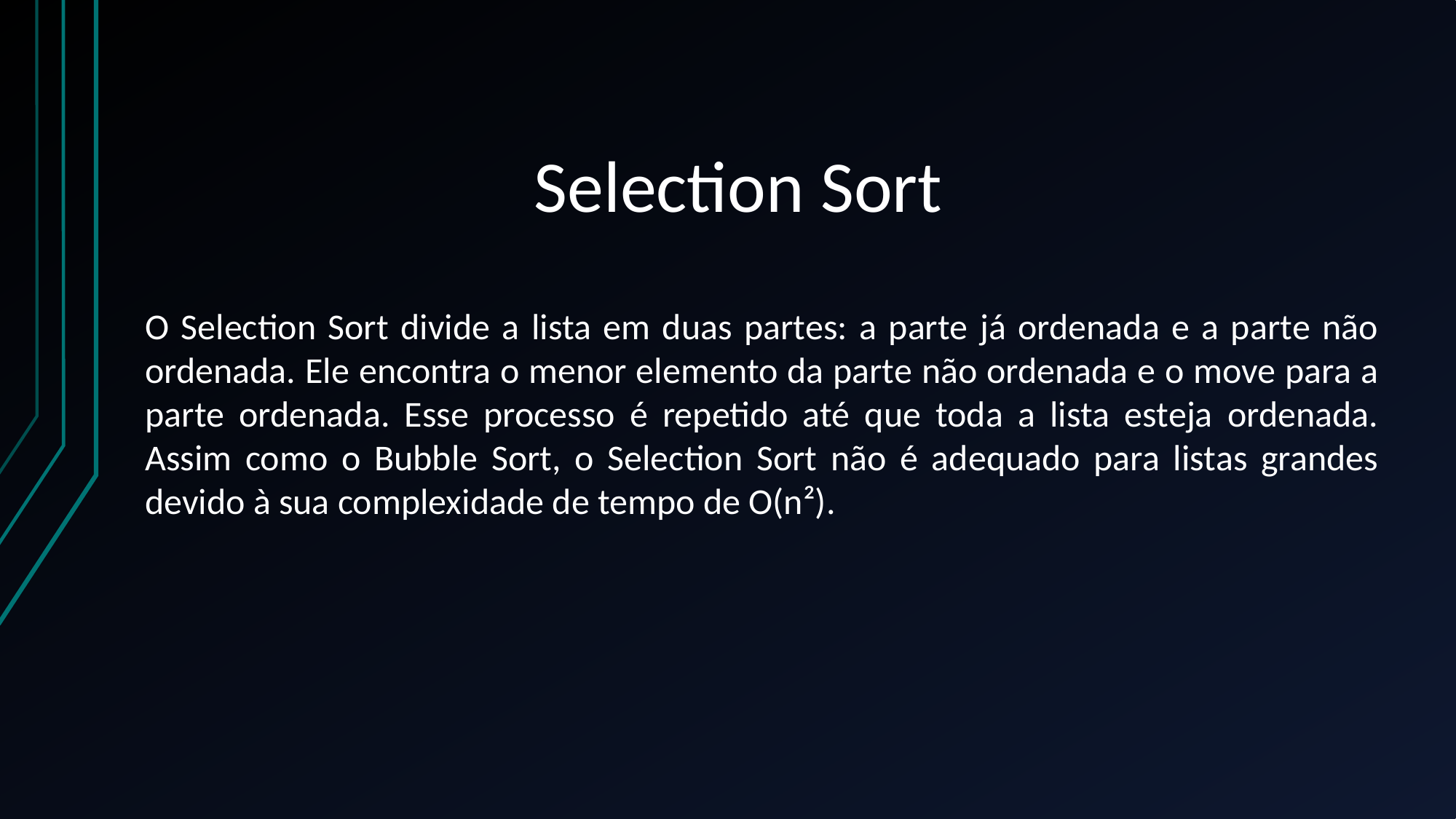

Selection Sort
O Selection Sort divide a lista em duas partes: a parte já ordenada e a parte não ordenada. Ele encontra o menor elemento da parte não ordenada e o move para a parte ordenada. Esse processo é repetido até que toda a lista esteja ordenada. Assim como o Bubble Sort, o Selection Sort não é adequado para listas grandes devido à sua complexidade de tempo de O(n²).